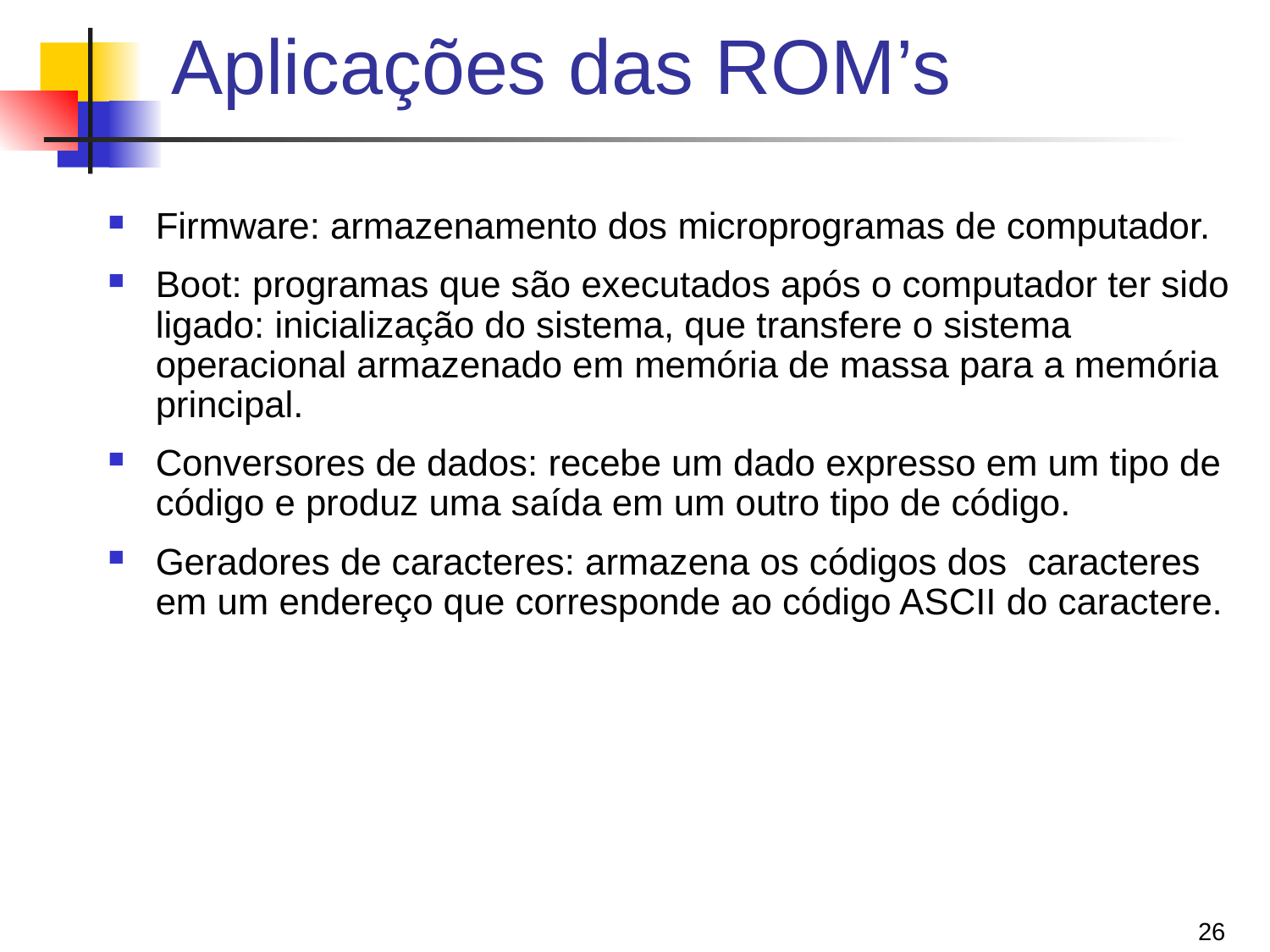

# Aplicações das ROM’s
Firmware: armazenamento dos microprogramas de computador.
Boot: programas que são executados após o computador ter sido ligado: inicialização do sistema, que transfere o sistema operacional armazenado em memória de massa para a memória principal.
Conversores de dados: recebe um dado expresso em um tipo de código e produz uma saída em um outro tipo de código.
Geradores de caracteres: armazena os códigos dos  caracteres em um endereço que corresponde ao código ASCII do caractere.
26